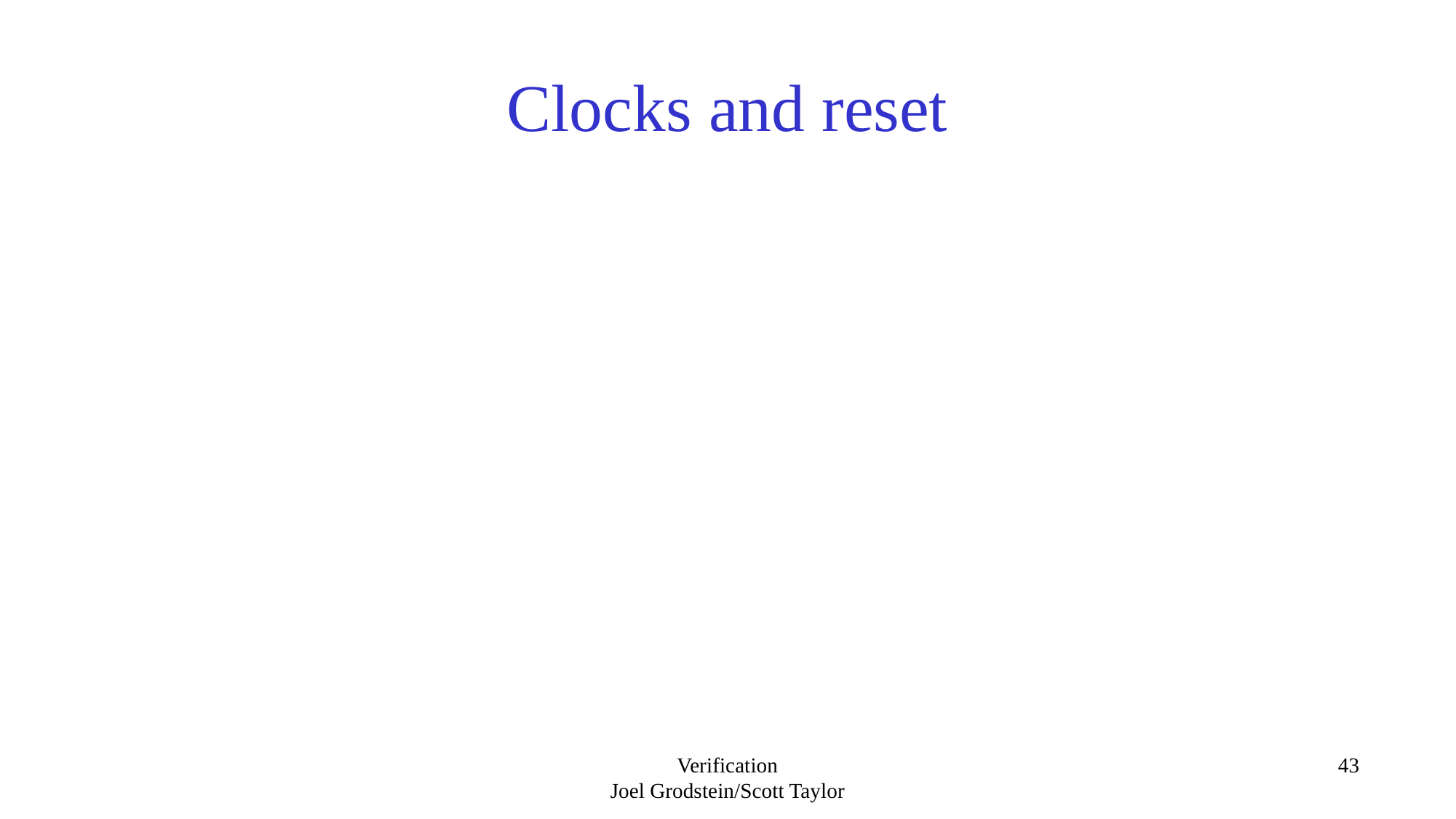

# Clocks and reset

Verification
Joel Grodstein/Scott Taylor